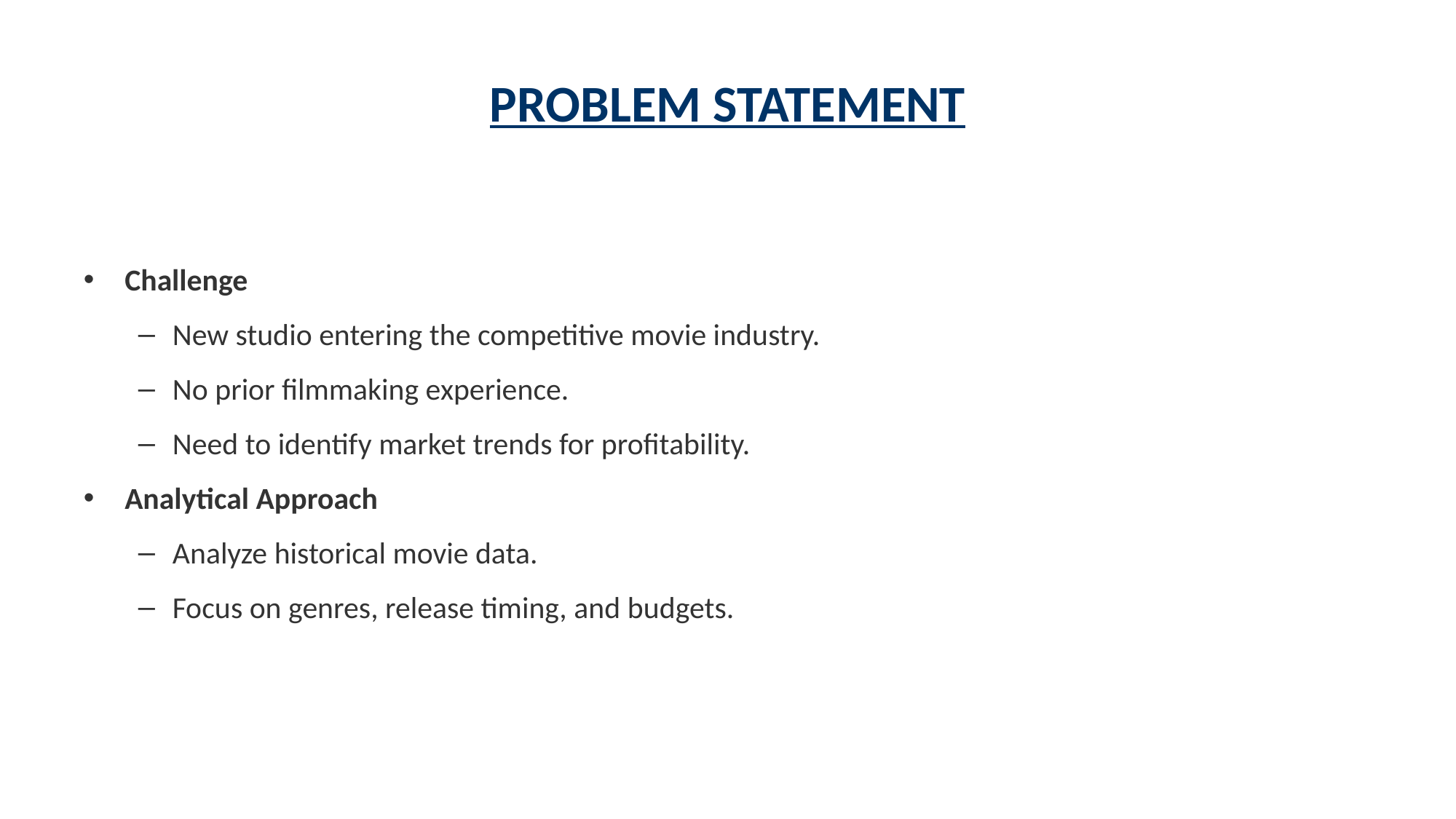

# PROBLEM STATEMENT

Challenge
New studio entering the competitive movie industry.
No prior filmmaking experience.
Need to identify market trends for profitability.
Analytical Approach
Analyze historical movie data.
Focus on genres, release timing, and budgets.